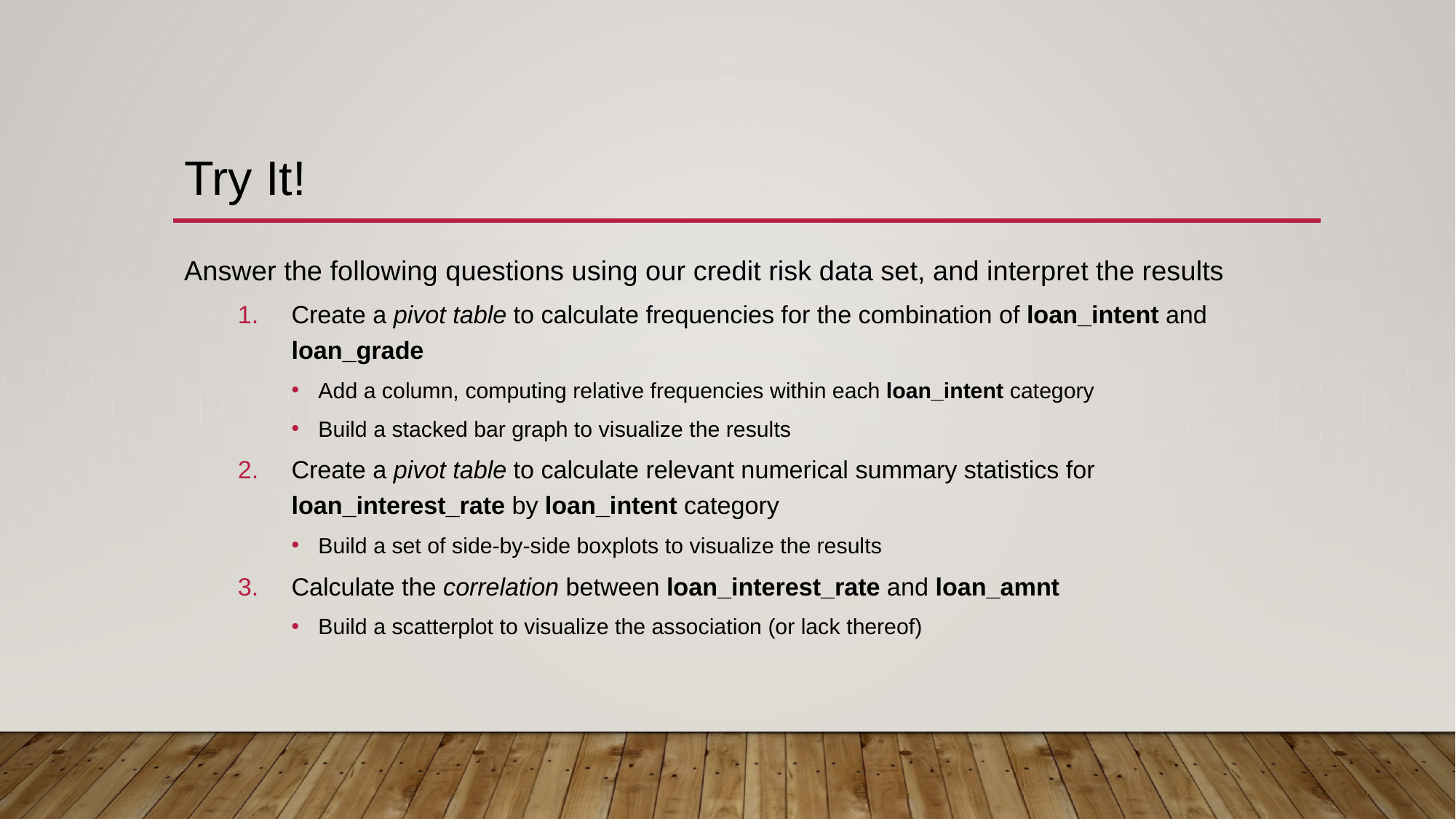

# Try It!
Answer the following questions using our credit risk data set, and interpret the results
Create a pivot table to calculate frequencies for the combination of loan_intent and loan_grade
Add a column, computing relative frequencies within each loan_intent category
Build a stacked bar graph to visualize the results
Create a pivot table to calculate relevant numerical summary statistics for loan_interest_rate by loan_intent category
Build a set of side-by-side boxplots to visualize the results
Calculate the correlation between loan_interest_rate and loan_amnt
Build a scatterplot to visualize the association (or lack thereof)